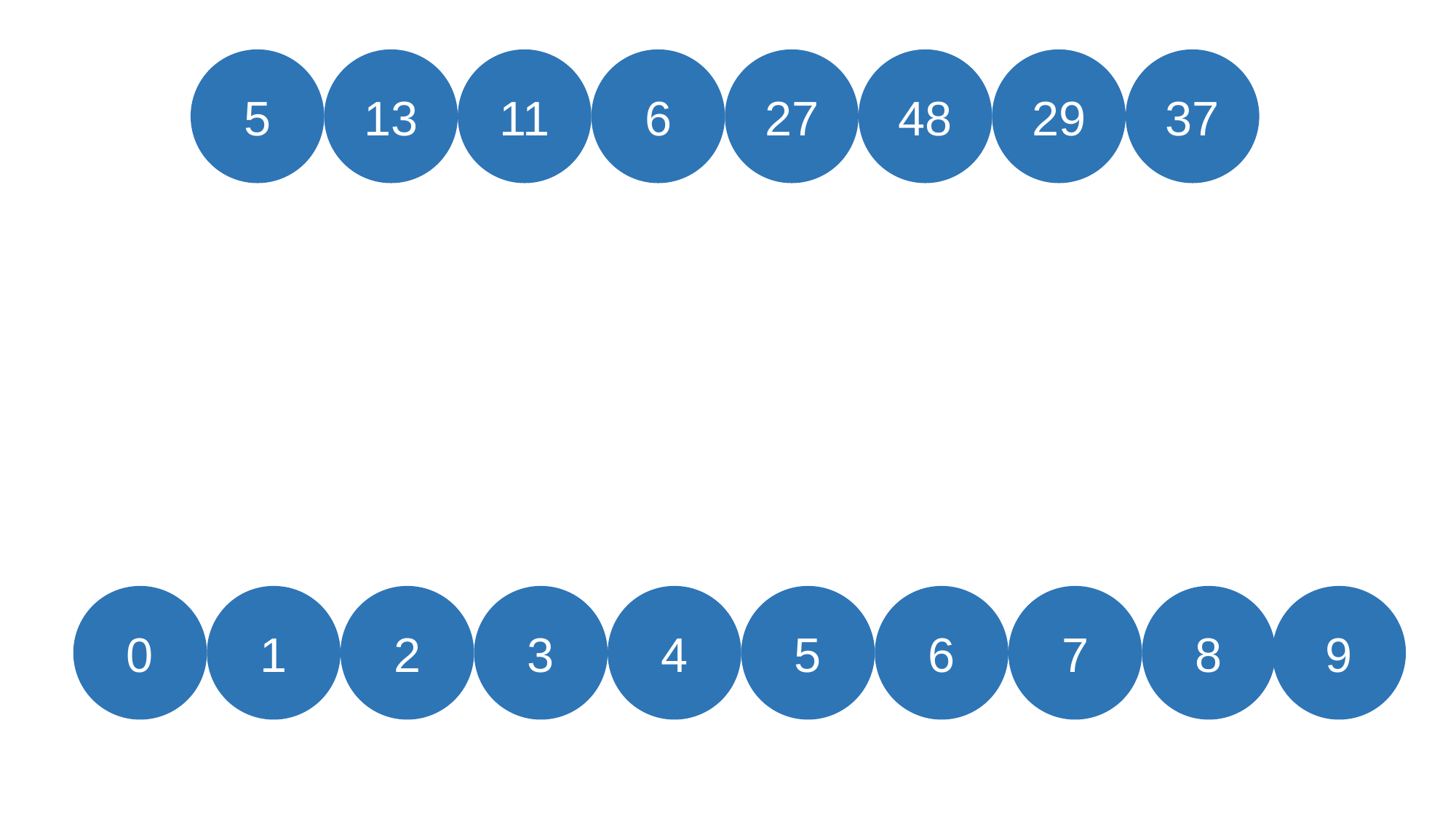

5
37
29
6
48
27
13
11
9
0
7
8
6
3
5
4
1
2